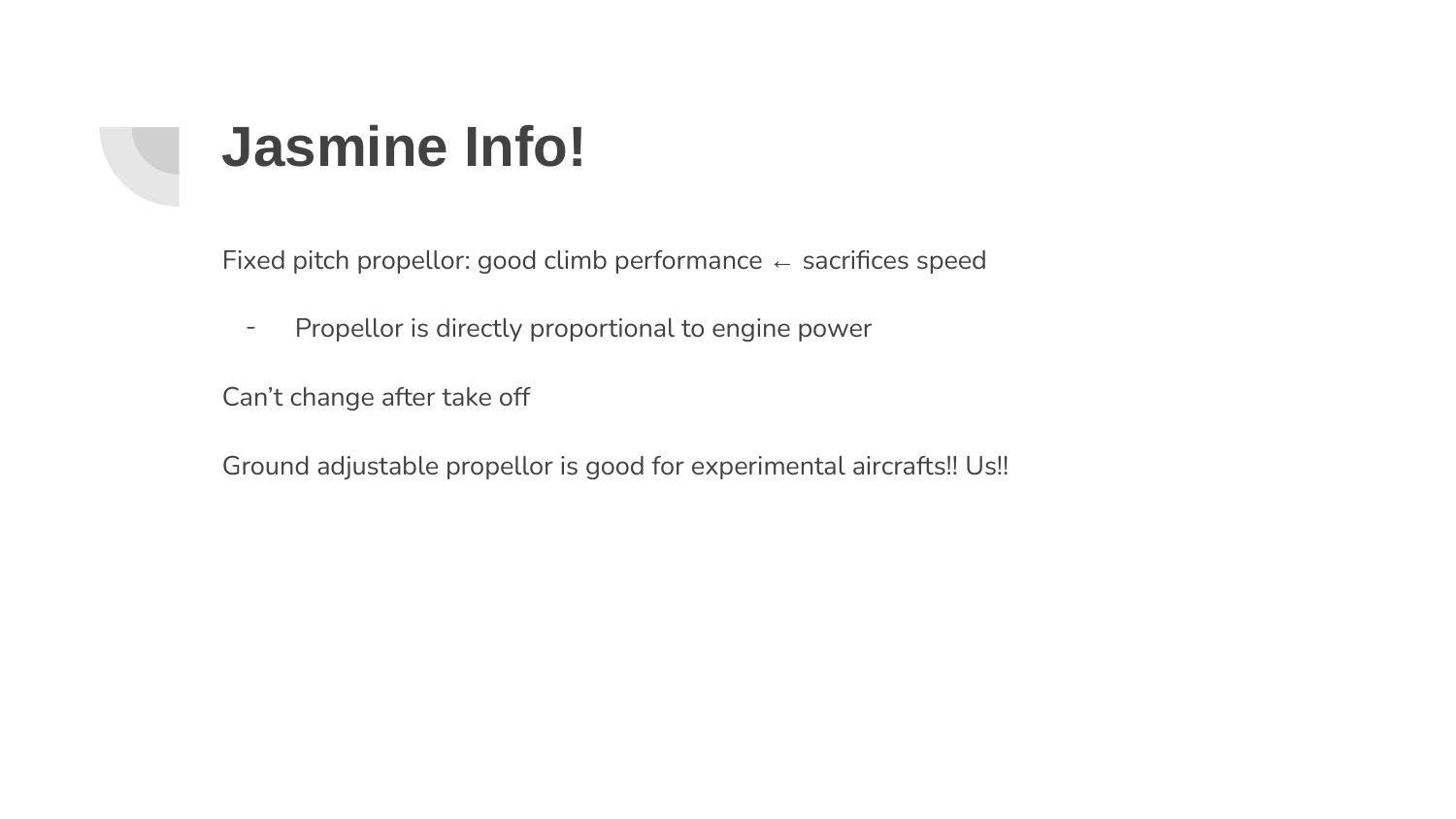

# Jasmine Info!
Fixed pitch propellor: good climb performance ← sacrifices speed
Propellor is directly proportional to engine power
Can’t change after take off
Ground adjustable propellor is good for experimental aircrafts!! Us!!